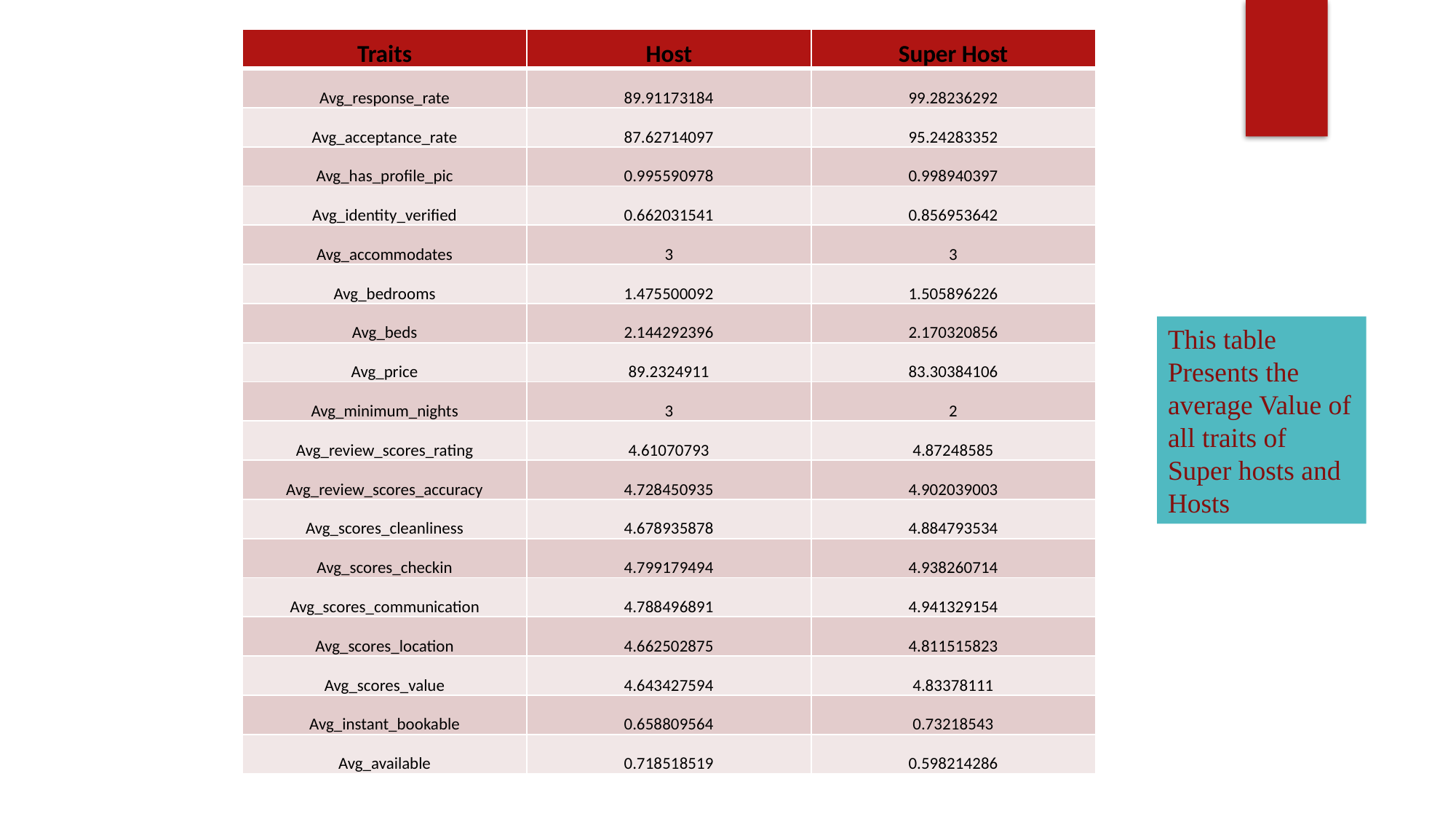

| Traits | Host | Super Host |
| --- | --- | --- |
| Avg\_response\_rate | 89.91173184 | 99.28236292 |
| Avg\_acceptance\_rate | 87.62714097 | 95.24283352 |
| Avg\_has\_profile\_pic | 0.995590978 | 0.998940397 |
| Avg\_identity\_verified | 0.662031541 | 0.856953642 |
| Avg\_accommodates | 3 | 3 |
| Avg\_bedrooms | 1.475500092 | 1.505896226 |
| Avg\_beds | 2.144292396 | 2.170320856 |
| Avg\_price | 89.2324911 | 83.30384106 |
| Avg\_minimum\_nights | 3 | 2 |
| Avg\_review\_scores\_rating | 4.61070793 | 4.87248585 |
| Avg\_review\_scores\_accuracy | 4.728450935 | 4.902039003 |
| Avg\_scores\_cleanliness | 4.678935878 | 4.884793534 |
| Avg\_scores\_checkin | 4.799179494 | 4.938260714 |
| Avg\_scores\_communication | 4.788496891 | 4.941329154 |
| Avg\_scores\_location | 4.662502875 | 4.811515823 |
| Avg\_scores\_value | 4.643427594 | 4.83378111 |
| Avg\_instant\_bookable | 0.658809564 | 0.73218543 |
| Avg\_available | 0.718518519 | 0.598214286 |
This table Presents the average Value of all traits of Super hosts and Hosts